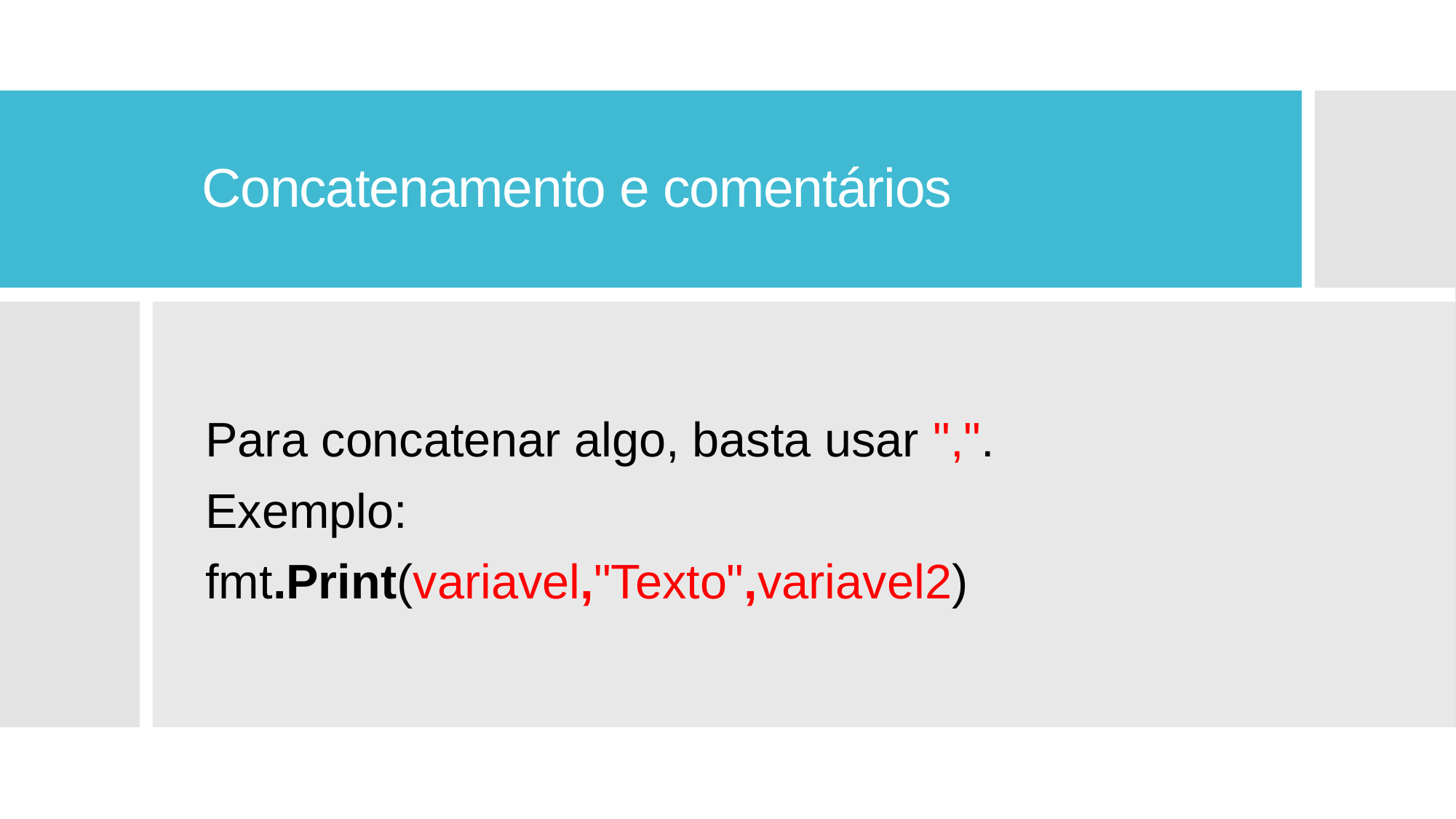

# Concatenamento e comentários
Para concatenar algo, basta usar ",".
Exemplo:
fmt.Print(variavel,"Texto",variavel2)